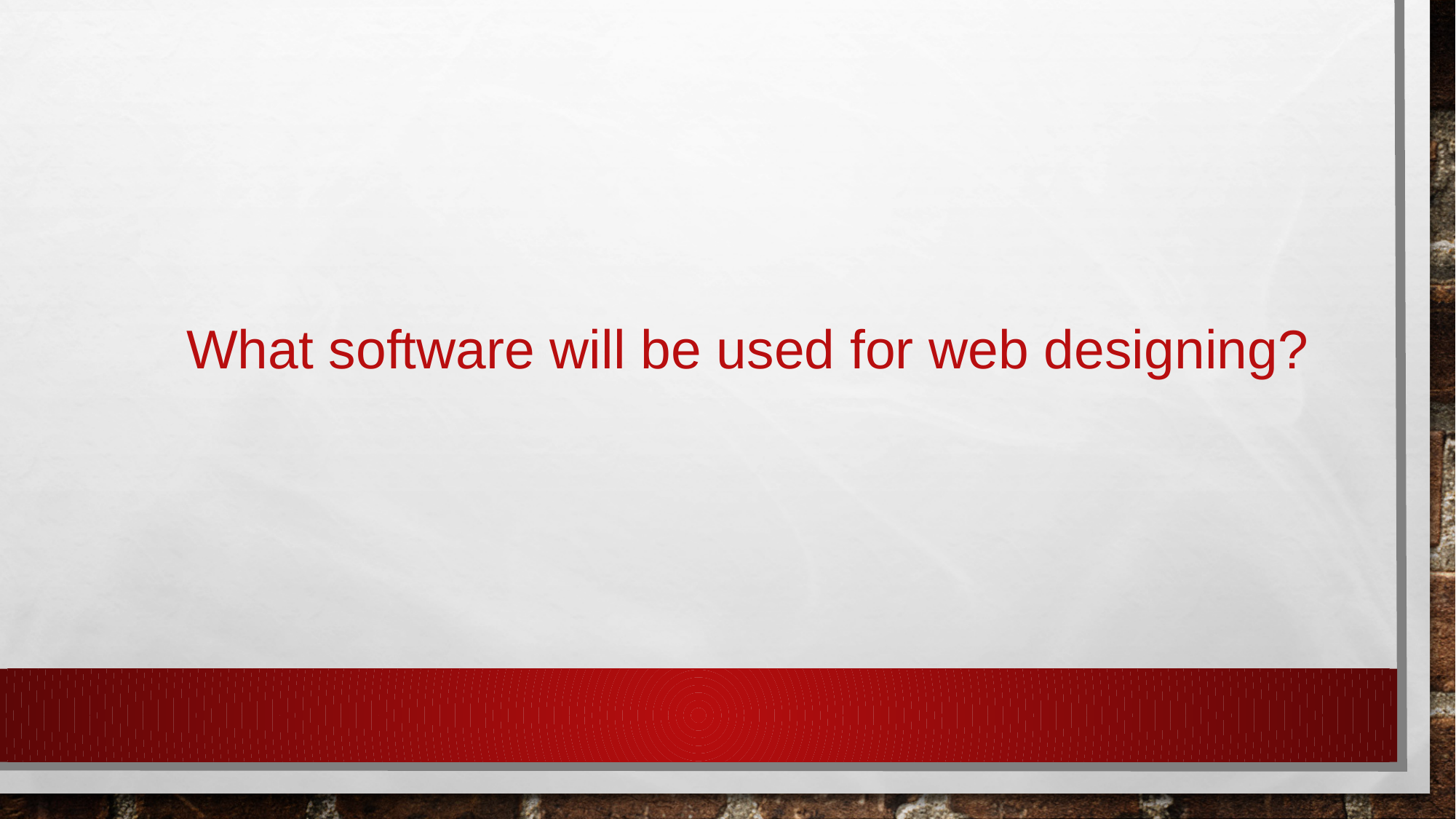

# What software will be used for web designing?